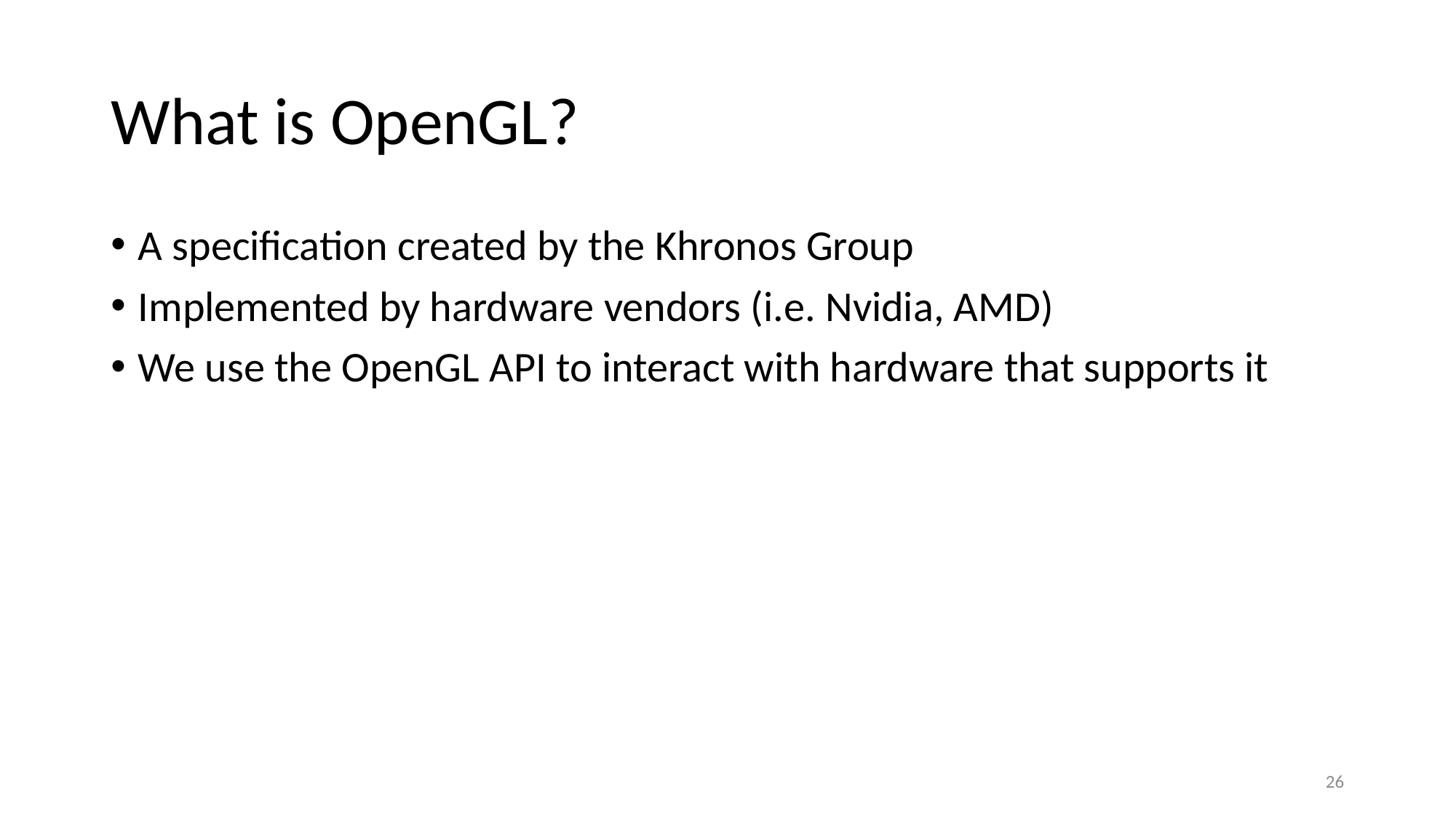

# What is OpenGL?
A specification created by the Khronos Group
Implemented by hardware vendors (i.e. Nvidia, AMD)
We use the OpenGL API to interact with hardware that supports it
26